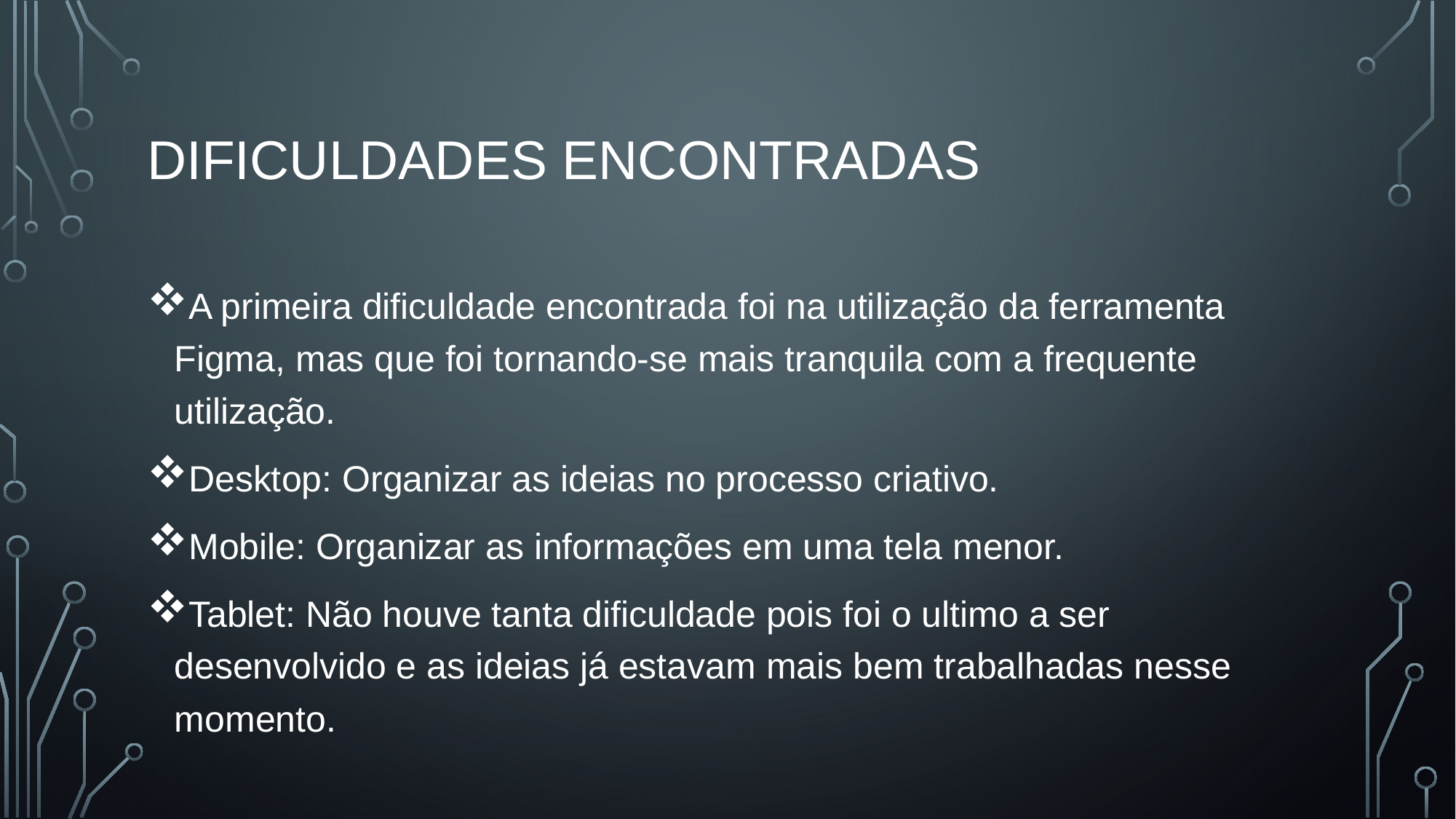

# Dificuldades encontradas
A primeira dificuldade encontrada foi na utilização da ferramenta Figma, mas que foi tornando-se mais tranquila com a frequente utilização.
Desktop: Organizar as ideias no processo criativo.
Mobile: Organizar as informações em uma tela menor.
Tablet: Não houve tanta dificuldade pois foi o ultimo a ser desenvolvido e as ideias já estavam mais bem trabalhadas nesse momento.